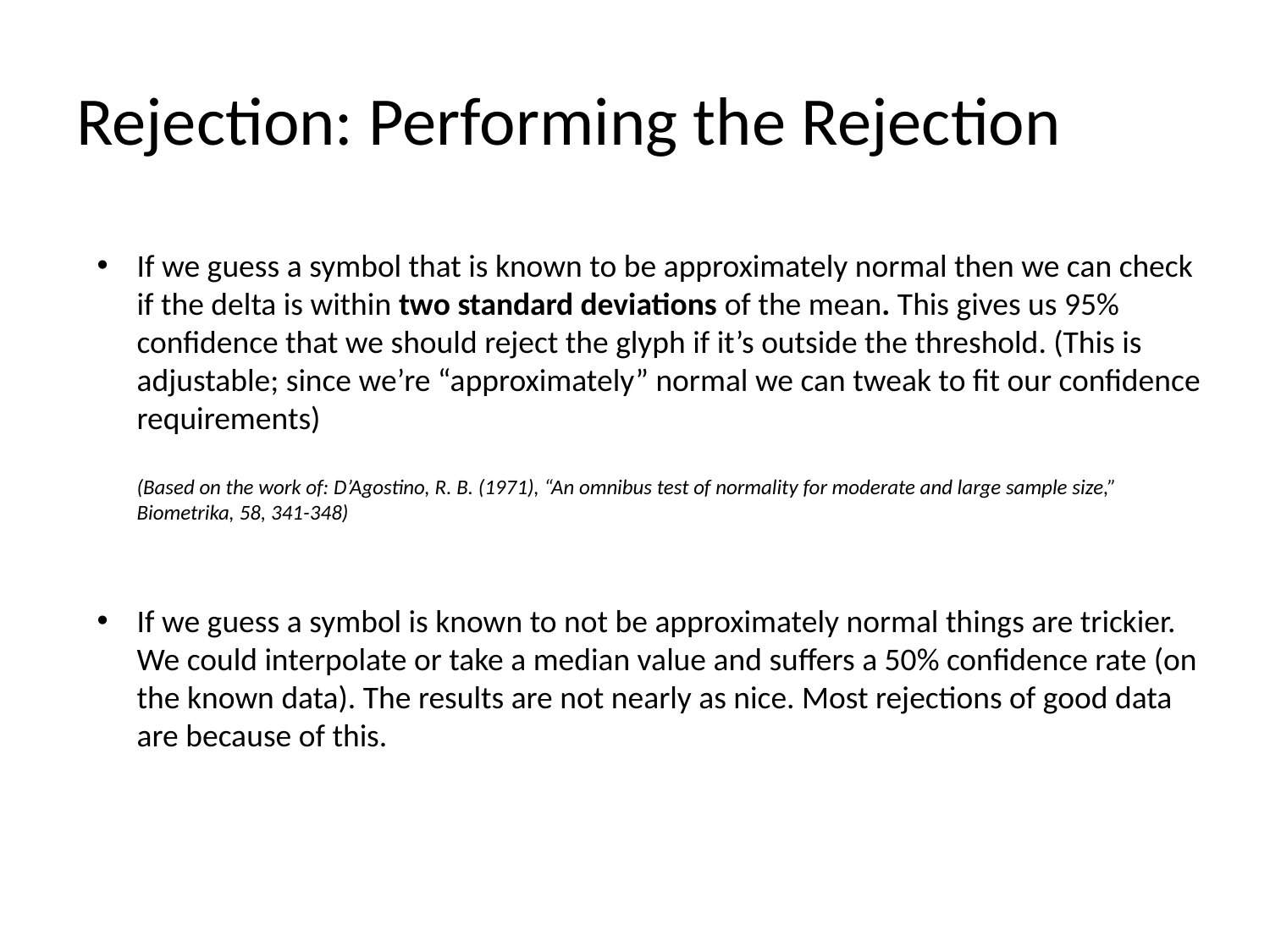

# Rejection: Performing the Rejection

If we guess a symbol that is known to be approximately normal then we can check if the delta is within two standard deviations of the mean. This gives us 95%  confidence that we should reject the glyph if it’s outside the threshold. (This is adjustable; since we’re “approximately” normal we can tweak to fit our confidence requirements)
(Based on the work of: D’Agostino, R. B. (1971), “An omnibus test of normality for moderate and large sample size,” Biometrika, 58, 341-348)

If we guess a symbol is known to not be approximately normal things are trickier. We could interpolate or take a median value and suffers a 50% confidence rate (on the known data). The results are not nearly as nice. Most rejections of good data are because of this.